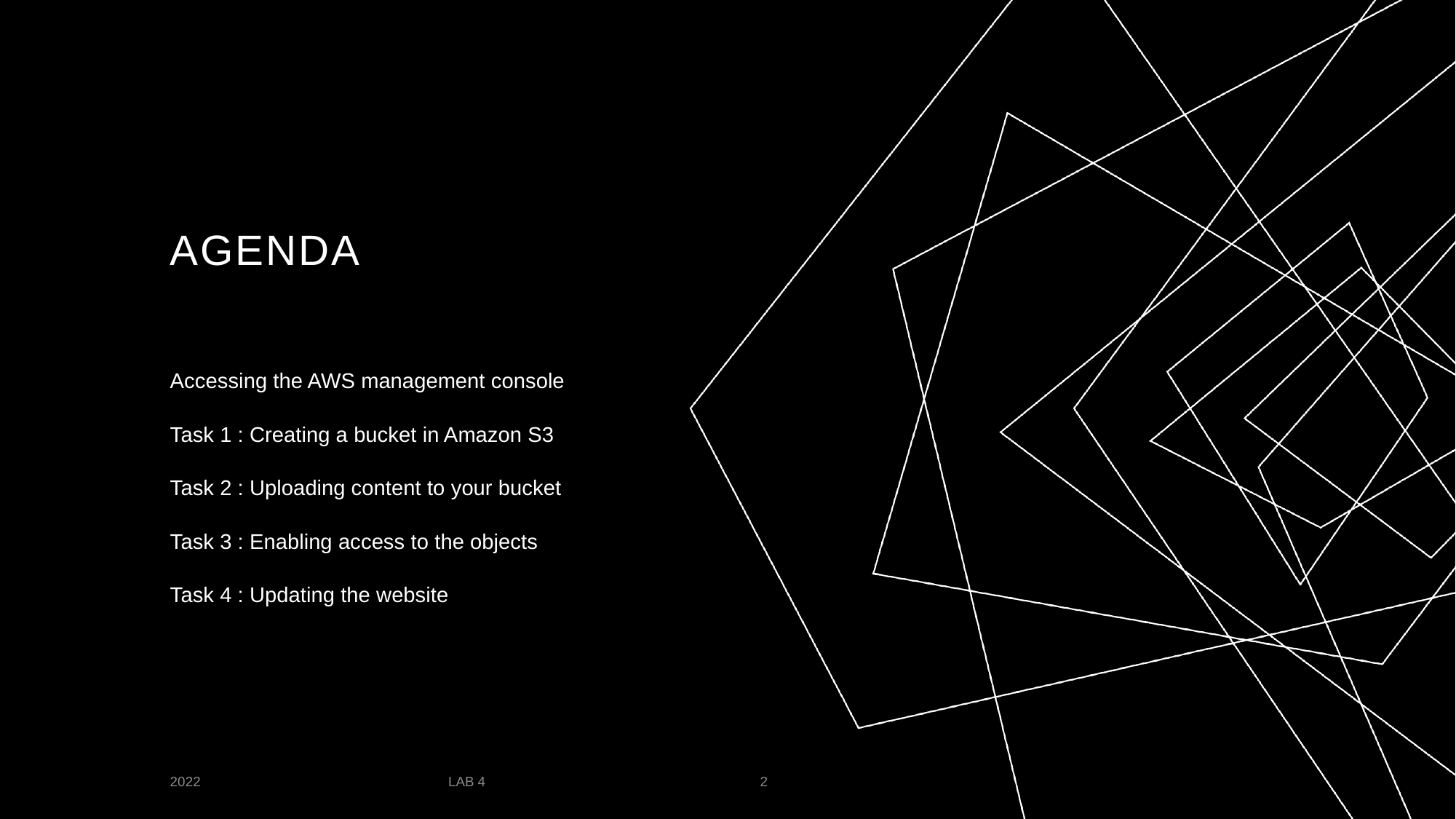

# AGENDA
Accessing the AWS management console
Task 1 : Creating a bucket in Amazon S3
Task 2 : Uploading content to your bucket
Task 3 : Enabling access to the objects
Task 4 : Updating the website
LAB 4
2022
2